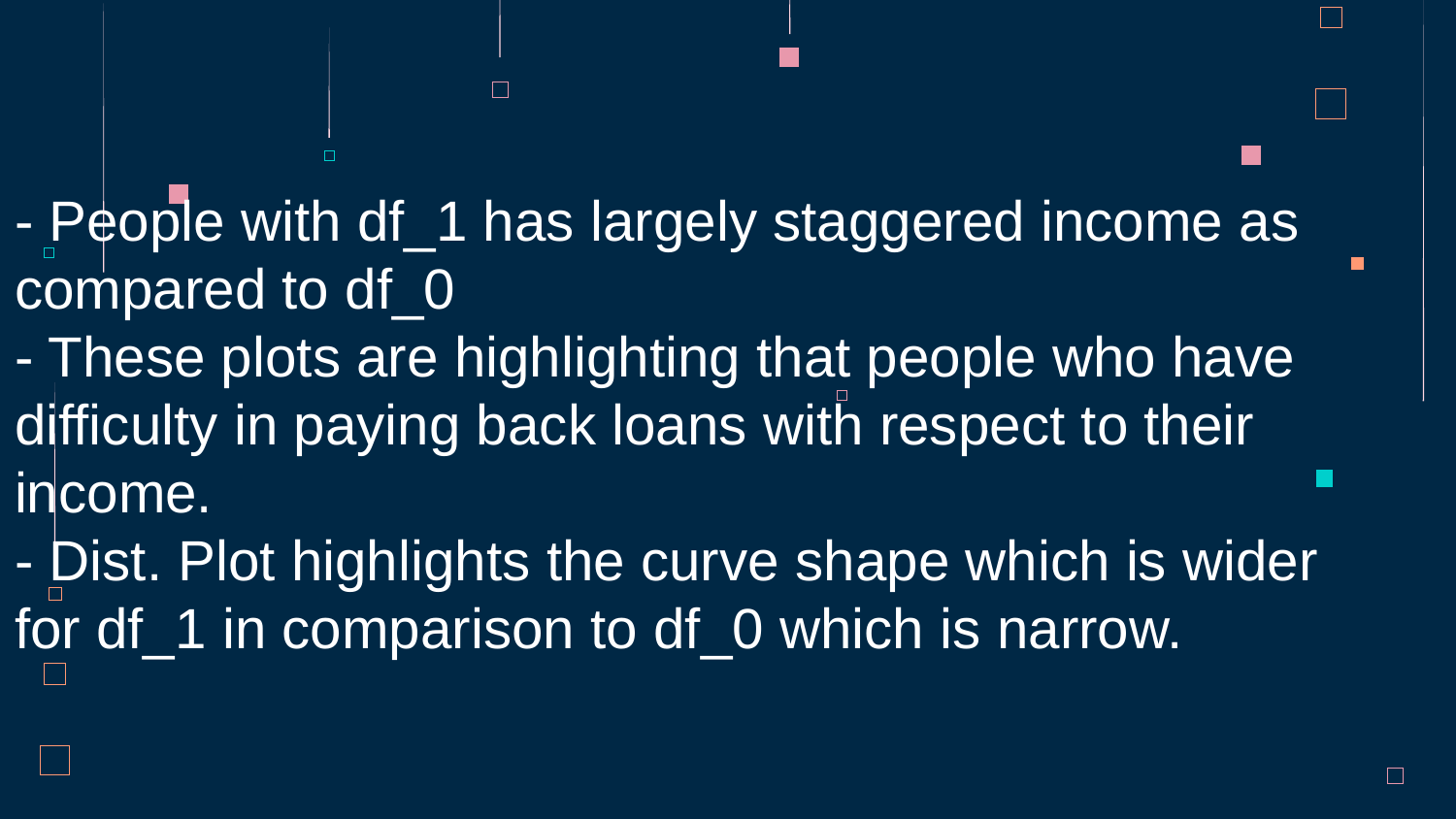

# - People with df_1 has largely staggered income as compared to df_0 - These plots are highlighting that people who have difficulty in paying back loans with respect to their income. - Dist. Plot highlights the curve shape which is wider for df_1 in comparison to df_0 which is narrow.